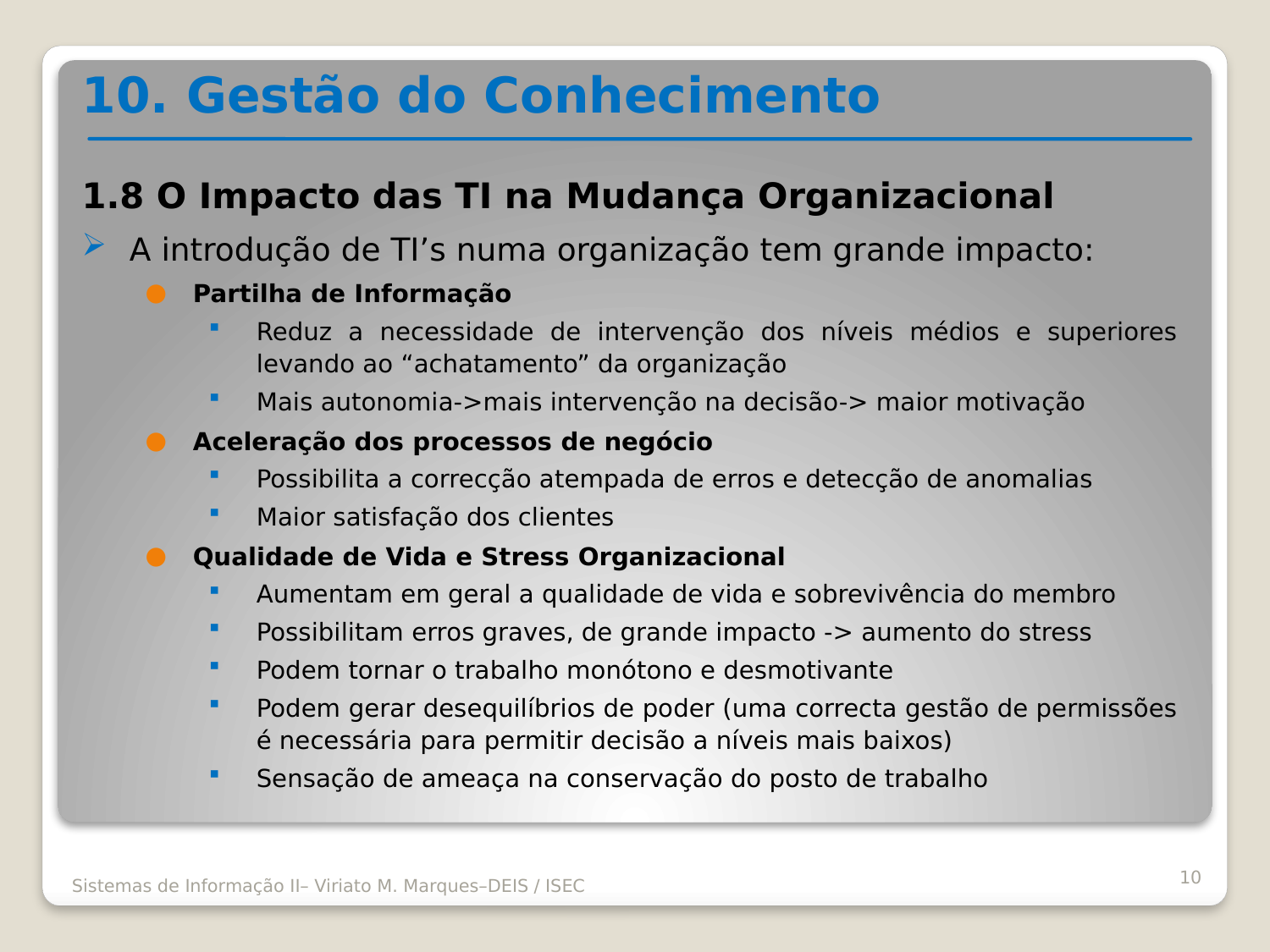

10. Gestão do Conhecimento
1.8 O Impacto das TI na Mudança Organizacional
A introdução de TI’s numa organização tem grande impacto:
Partilha de Informação
Reduz a necessidade de intervenção dos níveis médios e superiores levando ao “achatamento” da organização
Mais autonomia->mais intervenção na decisão-> maior motivação
Aceleração dos processos de negócio
Possibilita a correcção atempada de erros e detecção de anomalias
Maior satisfação dos clientes
Qualidade de Vida e Stress Organizacional
Aumentam em geral a qualidade de vida e sobrevivência do membro
Possibilitam erros graves, de grande impacto -> aumento do stress
Podem tornar o trabalho monótono e desmotivante
Podem gerar desequilíbrios de poder (uma correcta gestão de permissões é necessária para permitir decisão a níveis mais baixos)
Sensação de ameaça na conservação do posto de trabalho

10
Sistemas de Informação II– Viriato M. Marques–DEIS / ISEC